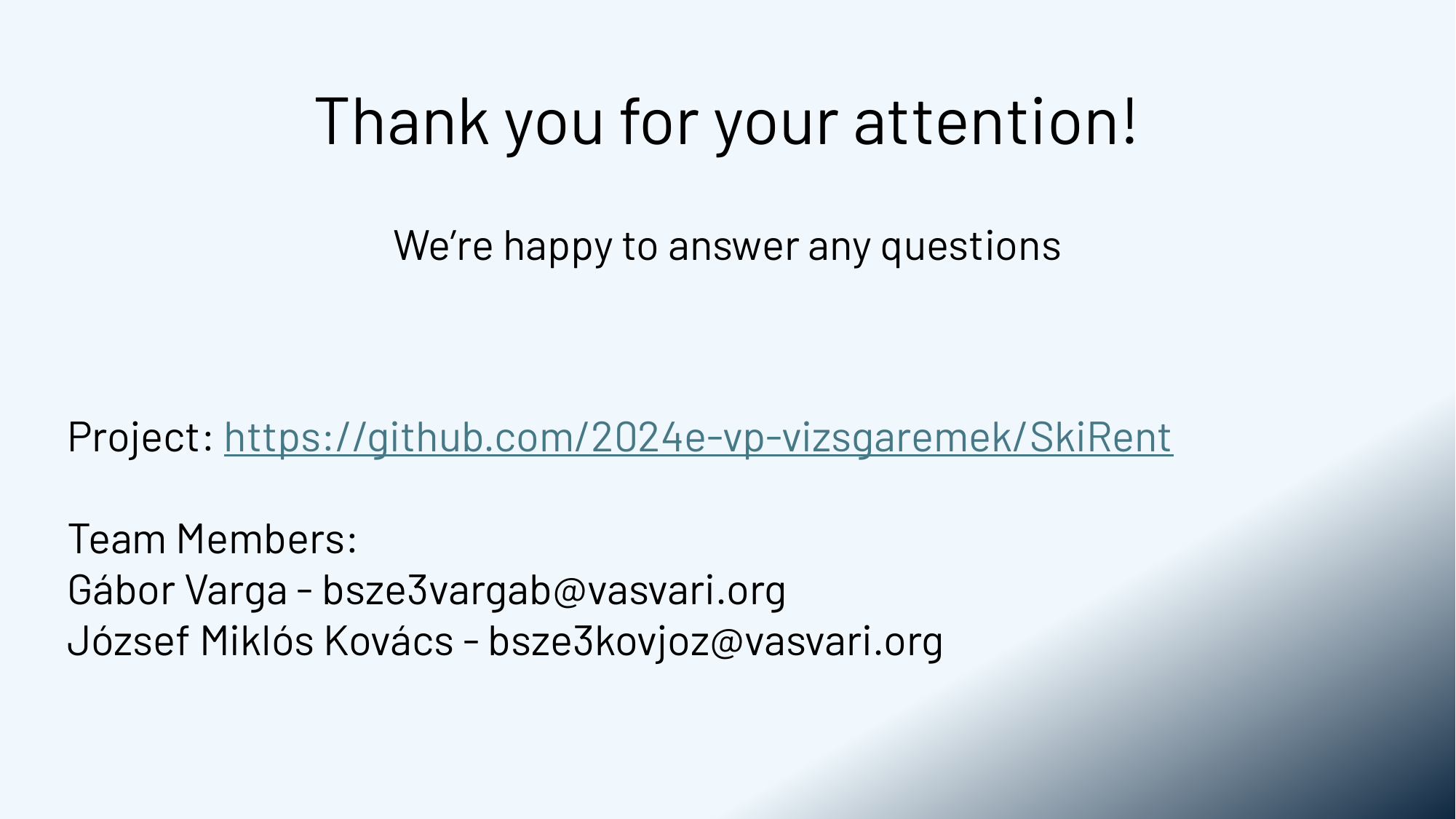

# Thank you for your attention!
We’re happy to answer any questions
Project: https://github.com/2024e-vp-vizsgaremek/SkiRent

Team Members:
Gábor Varga - bsze3vargab@vasvari.org
József Miklós Kovács - bsze3kovjoz@vasvari.org